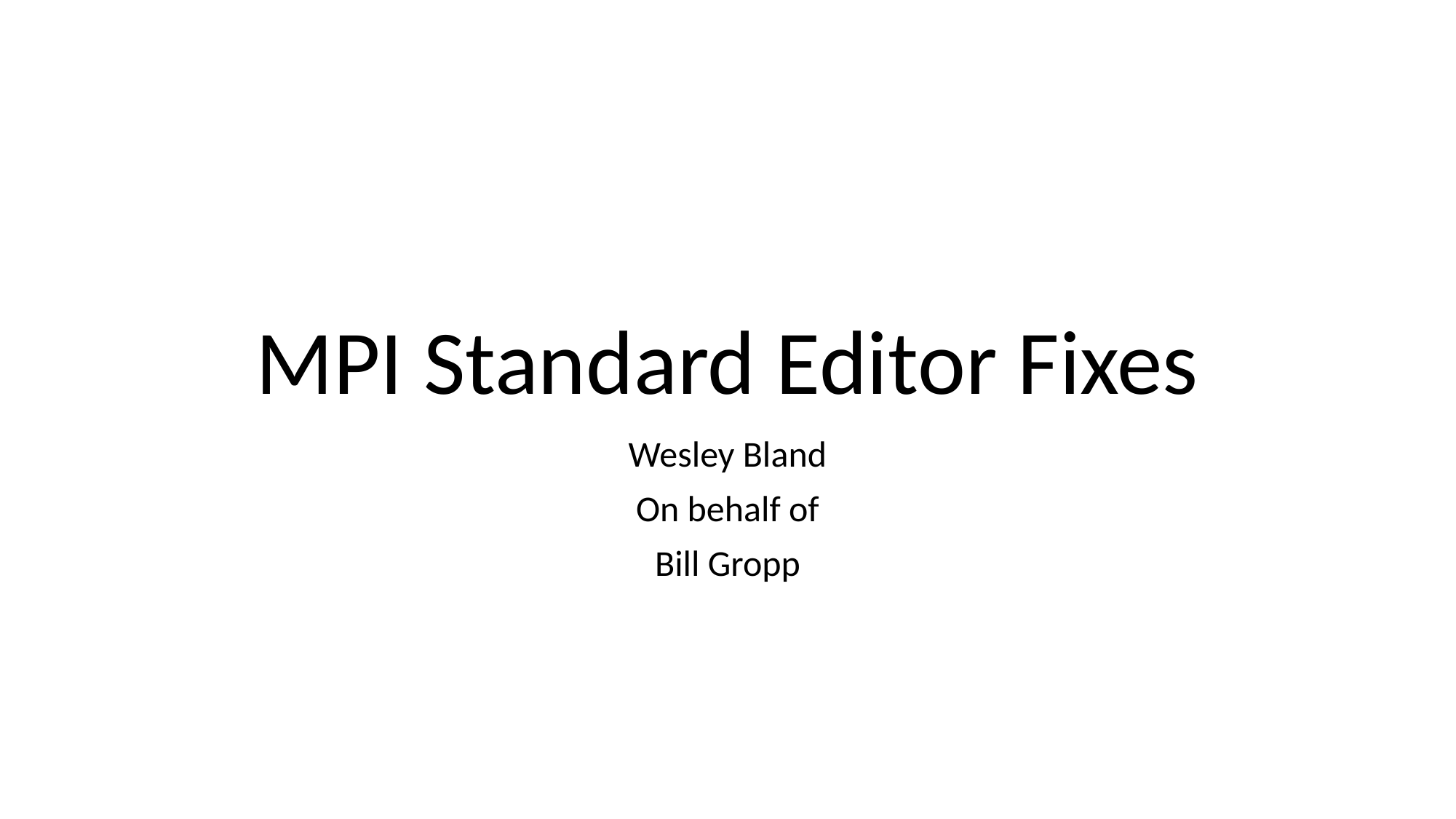

# MPI Standard Editor Fixes
Wesley Bland
On behalf of
Bill Gropp